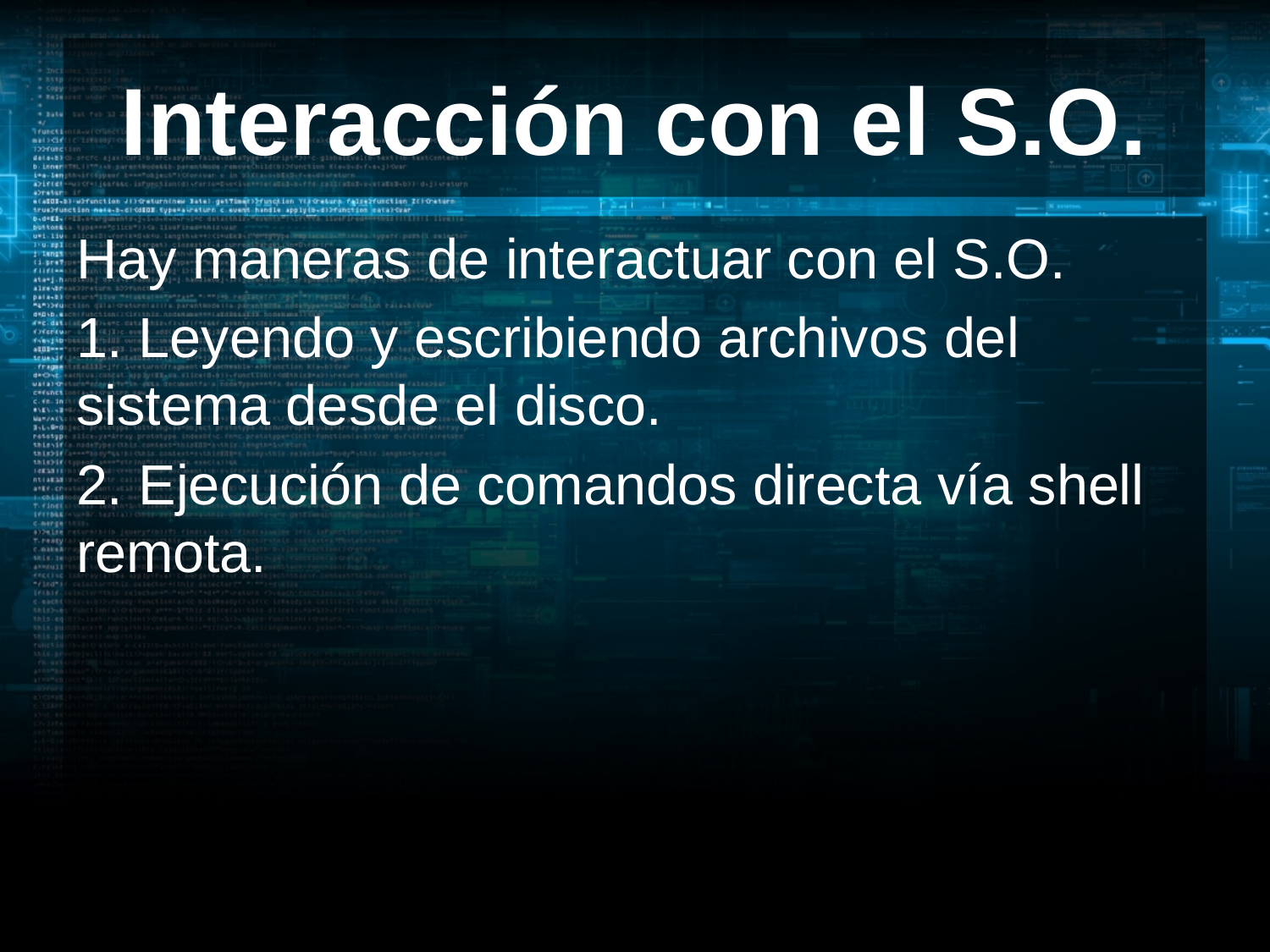

# Interacción con el S.O.
Hay maneras de interactuar con el S.O.
1. Leyendo y escribiendo archivos del sistema desde el disco.
2. Ejecución de comandos directa vía shell remota.